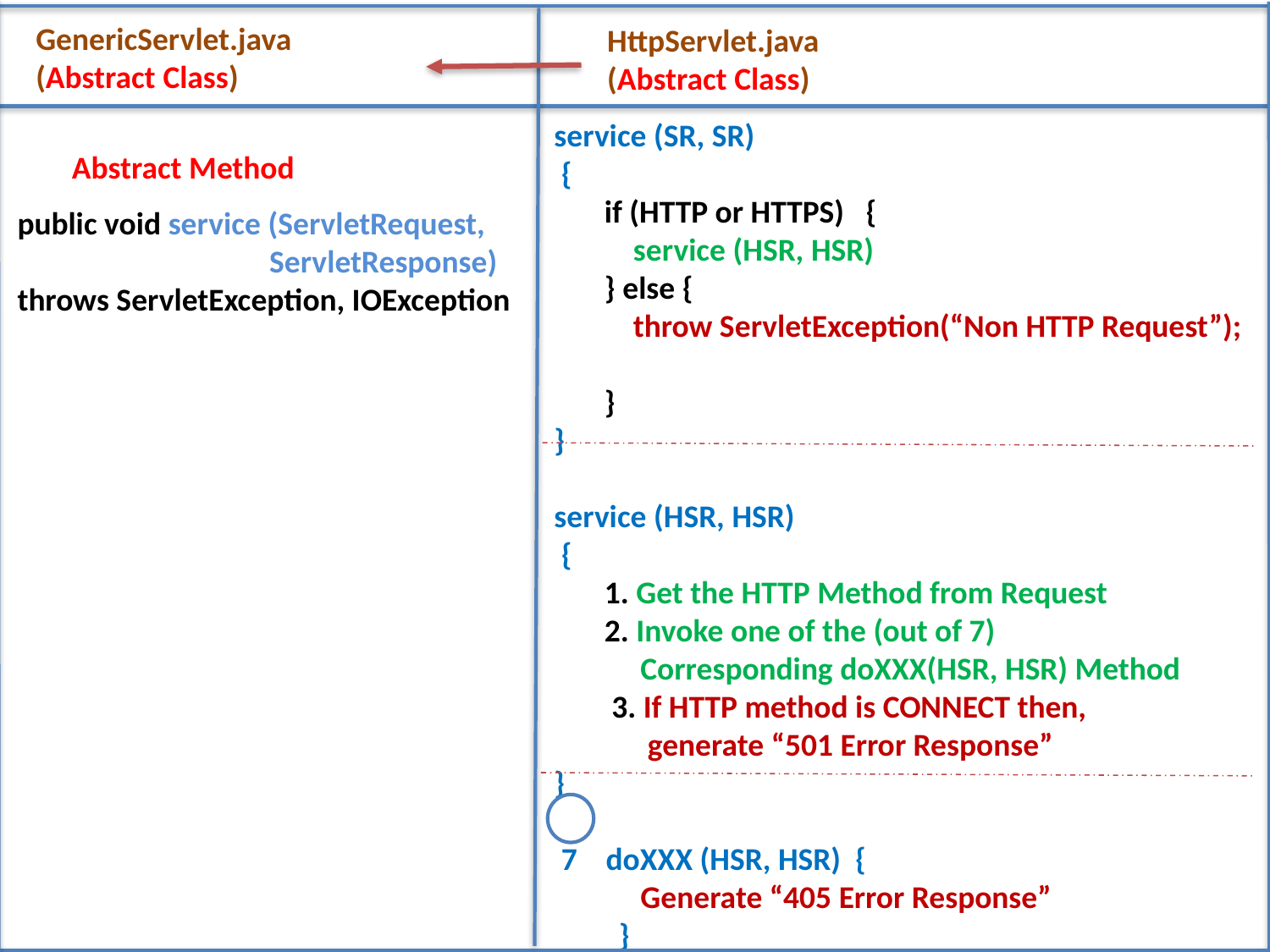

GenericServlet.java
(Abstract Class)
HttpServlet.java
(Abstract Class)
service (SR, SR)
 {
       if (HTTP or HTTPS)   {
           service (HSR, HSR)
       } else {
           throw ServletException(“Non HTTP Request”);
       }
}

service (HSR, HSR)
 {
       1. Get the HTTP Method from Request
       2. Invoke one of the (out of 7)
            Corresponding doXXX(HSR, HSR) Method
        3. If HTTP method is CONNECT then,
             generate “501 Error Response”
}

 7    doXXX (HSR, HSR)  {
            Generate “405 Error Response”
         }

Abstract Method
public void service (ServletRequest,
                                   ServletResponse)
throws ServletException, IOException